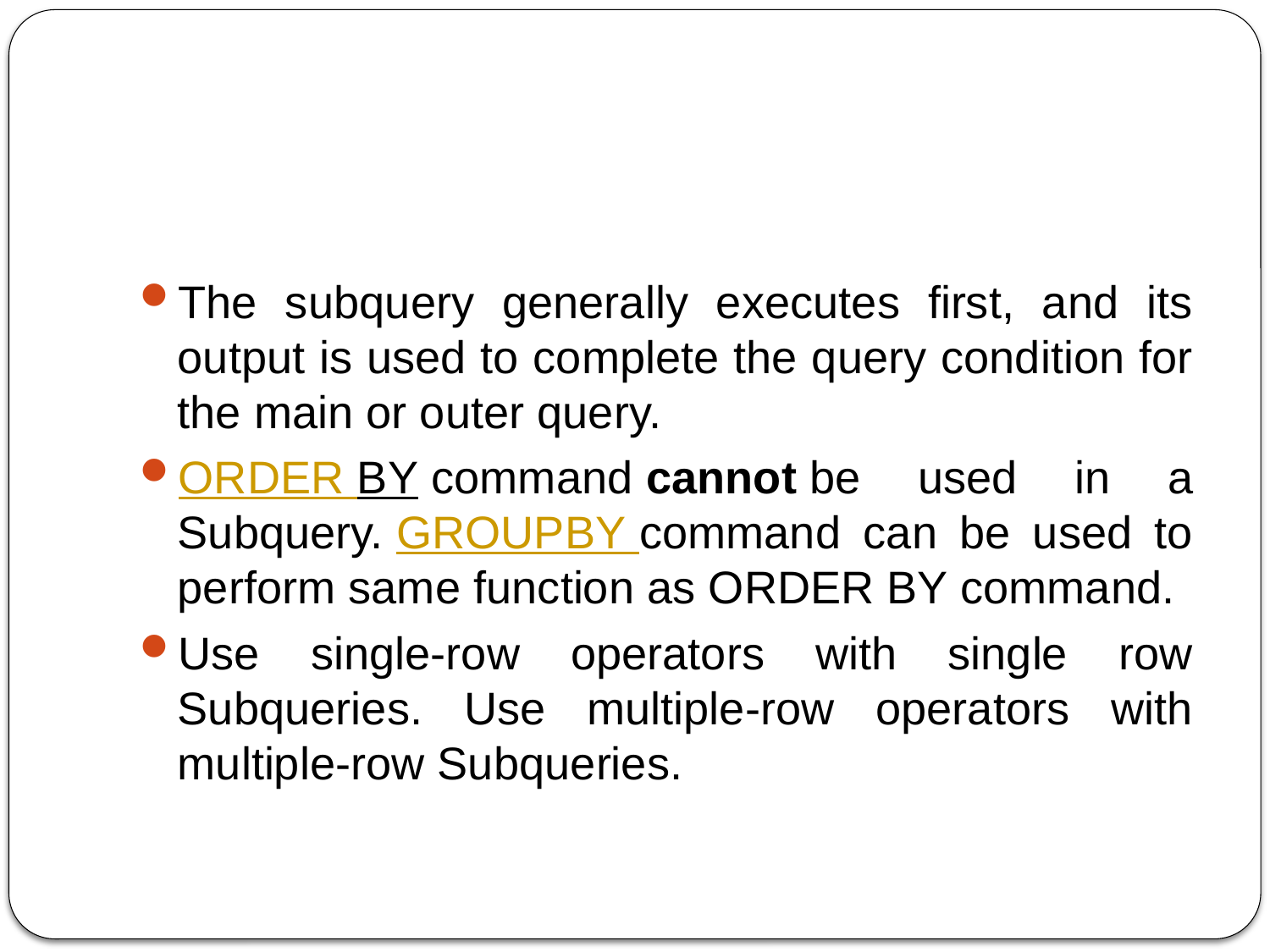

#

The subquery generally executes first, and its output is used to complete the query condition for the main or outer query.
ORDER BY command cannot be used in a Subquery. GROUPBY command can be used to perform same function as ORDER BY command.
Use single-row operators with single row Subqueries. Use multiple-row operators with multiple-row Subqueries.